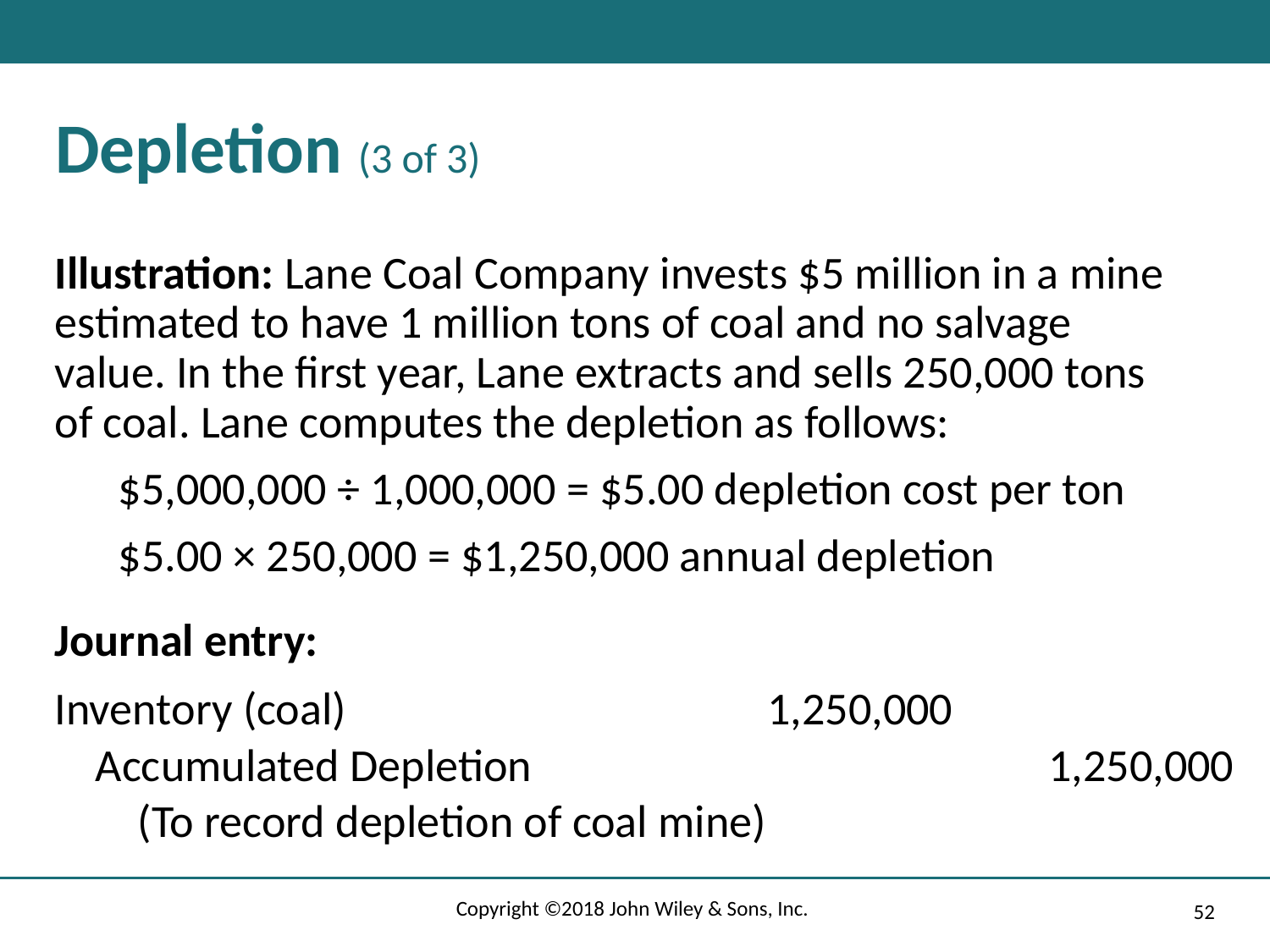

# Depletion (3 of 3)
Illustration: Lane Coal Company invests $5 million in a mine estimated to have 1 million tons of coal and no salvage value. In the first year, Lane extracts and sells 250,000 tons of coal. Lane computes the depletion as follows:
$5,000,000 ÷ 1,000,000 = $5.00 depletion cost per ton
$5.00 × 250,000 = $1,250,000 annual depletion
Journal entry:
Inventory (coal)
1,250,000
Accumulated Depletion
1,250,000
(To record depletion of coal mine)
Copyright ©2018 John Wiley & Sons, Inc.
52